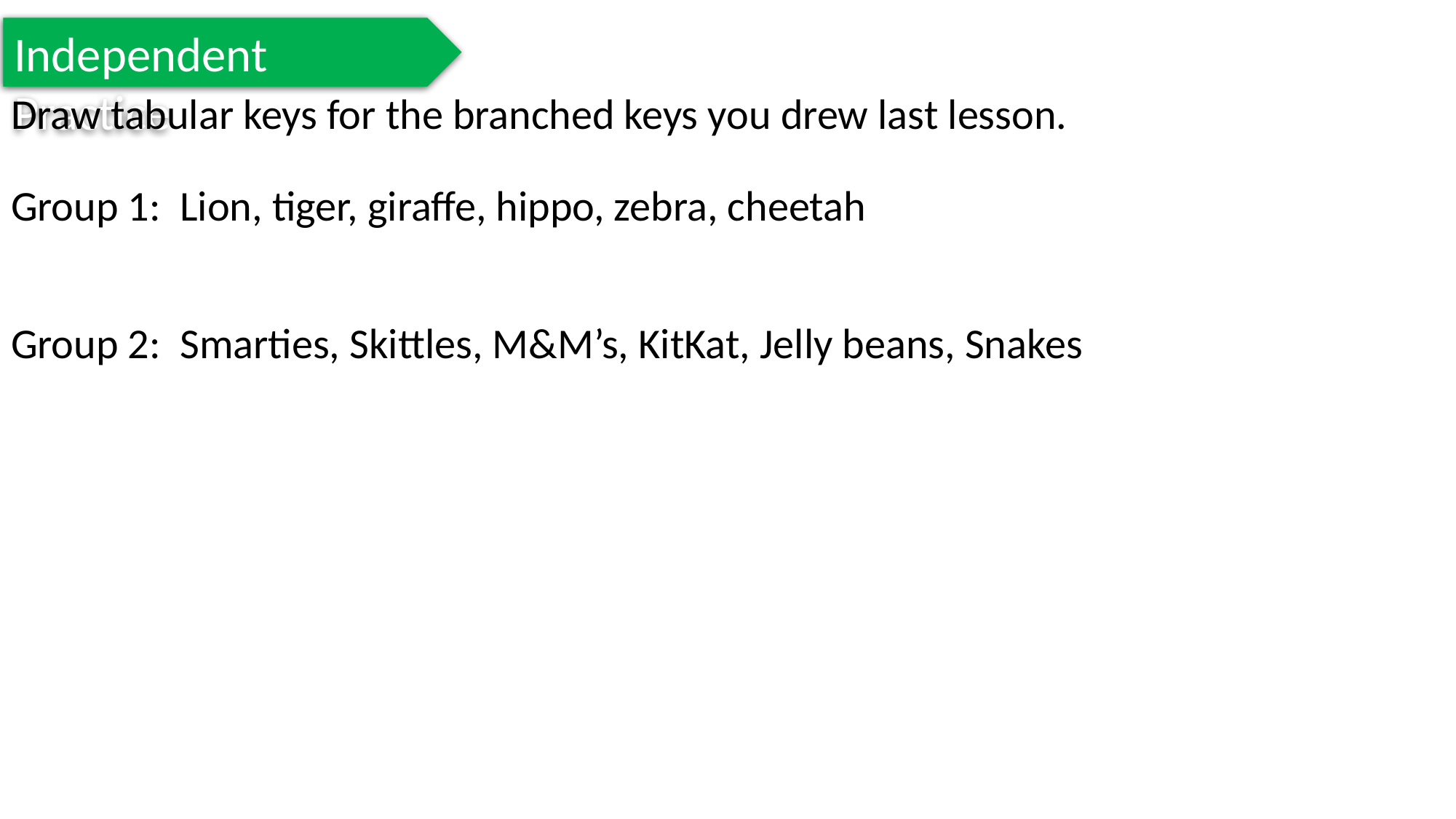

Independent Practice
Draw tabular keys for the branched keys you drew last lesson.

Group 1:  Lion, tiger, giraffe, hippo, zebra, cheetah

Group 2:  Smarties, Skittles, M&M’s, KitKat, Jelly beans, Snakes